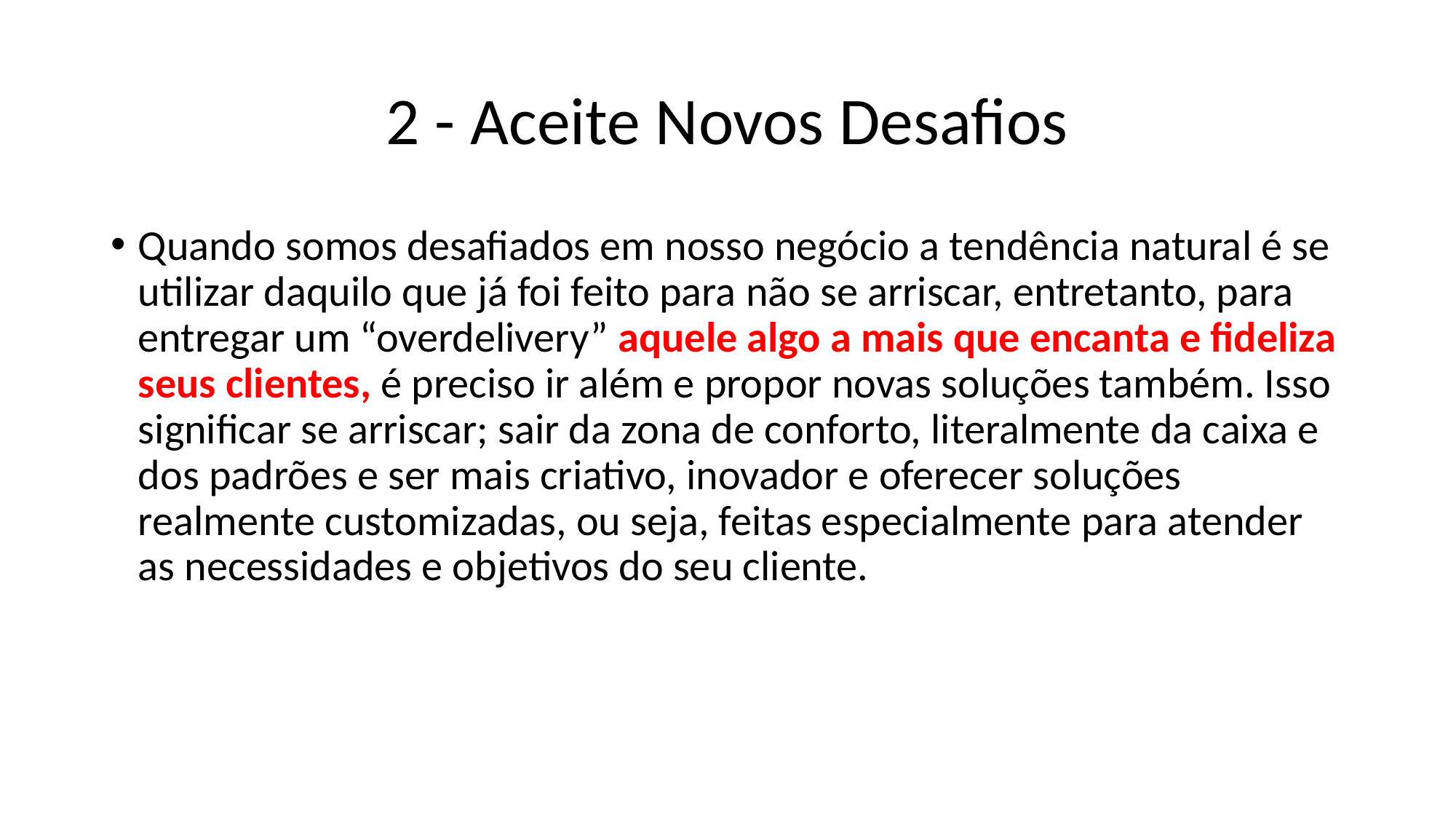

# 2 - Aceite Novos Desafios
Quando somos desafiados em nosso negócio a tendência natural é se utilizar daquilo que já foi feito para não se arriscar, entretanto, para entregar um “overdelivery” aquele algo a mais que encanta e fideliza seus clientes, é preciso ir além e propor novas soluções também. Isso significar se arriscar; sair da zona de conforto, literalmente da caixa e dos padrões e ser mais criativo, inovador e oferecer soluções realmente customizadas, ou seja, feitas especialmente para atender as necessidades e objetivos do seu cliente.